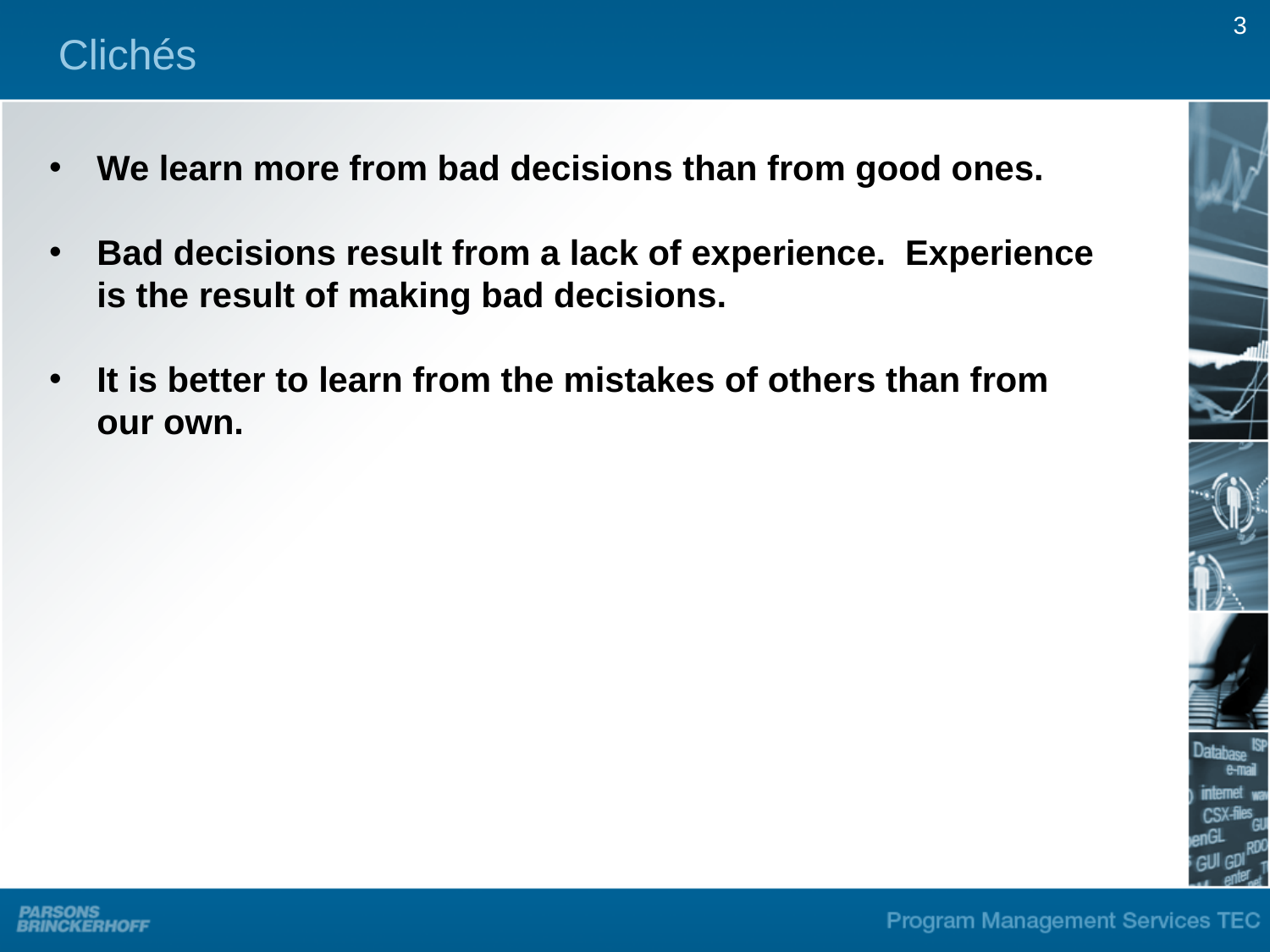

3
Clichés
We learn more from bad decisions than from good ones.

Bad decisions result from a lack of experience.  Experience is the result of making bad decisions.

It is better to learn from the mistakes of others than from our own.